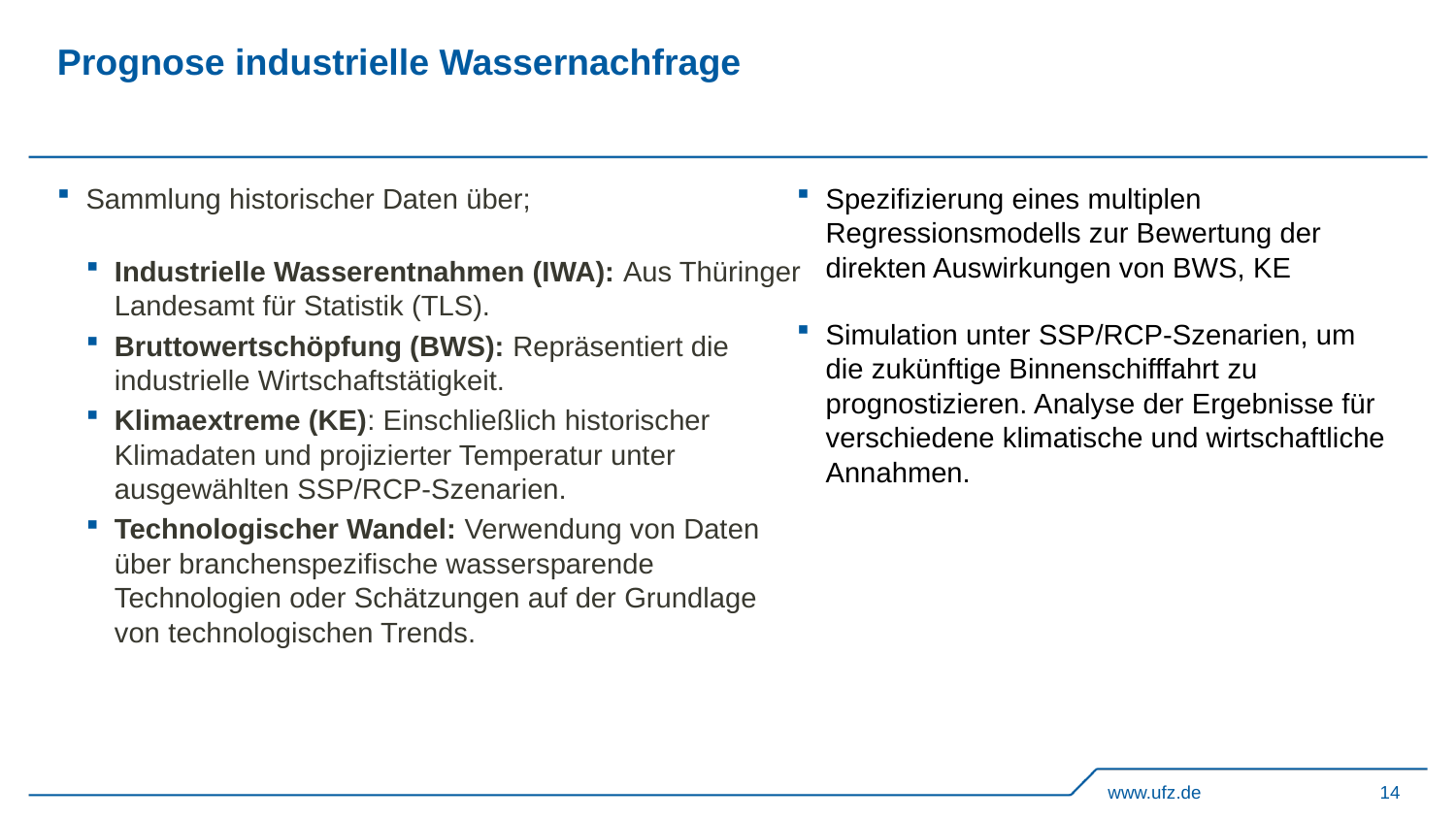

# Prognose industrielle Wassernachfrage
Sammlung historischer Daten über;
Industrielle Wasserentnahmen (IWA): Aus Thüringer Landesamt für Statistik (TLS).
Bruttowertschöpfung (BWS): Repräsentiert die industrielle Wirtschaftstätigkeit.
Klimaextreme (KE): Einschließlich historischer Klimadaten und projizierter Temperatur unter ausgewählten SSP/RCP-Szenarien.
Technologischer Wandel: Verwendung von Daten über branchenspezifische wassersparende Technologien oder Schätzungen auf der Grundlage von technologischen Trends.
Spezifizierung eines multiplen Regressionsmodells zur Bewertung der direkten Auswirkungen von BWS, KE
Simulation unter SSP/RCP-Szenarien, um die zukünftige Binnenschifffahrt zu prognostizieren. Analyse der Ergebnisse für verschiedene klimatische und wirtschaftliche Annahmen.
www.ufz.de
14